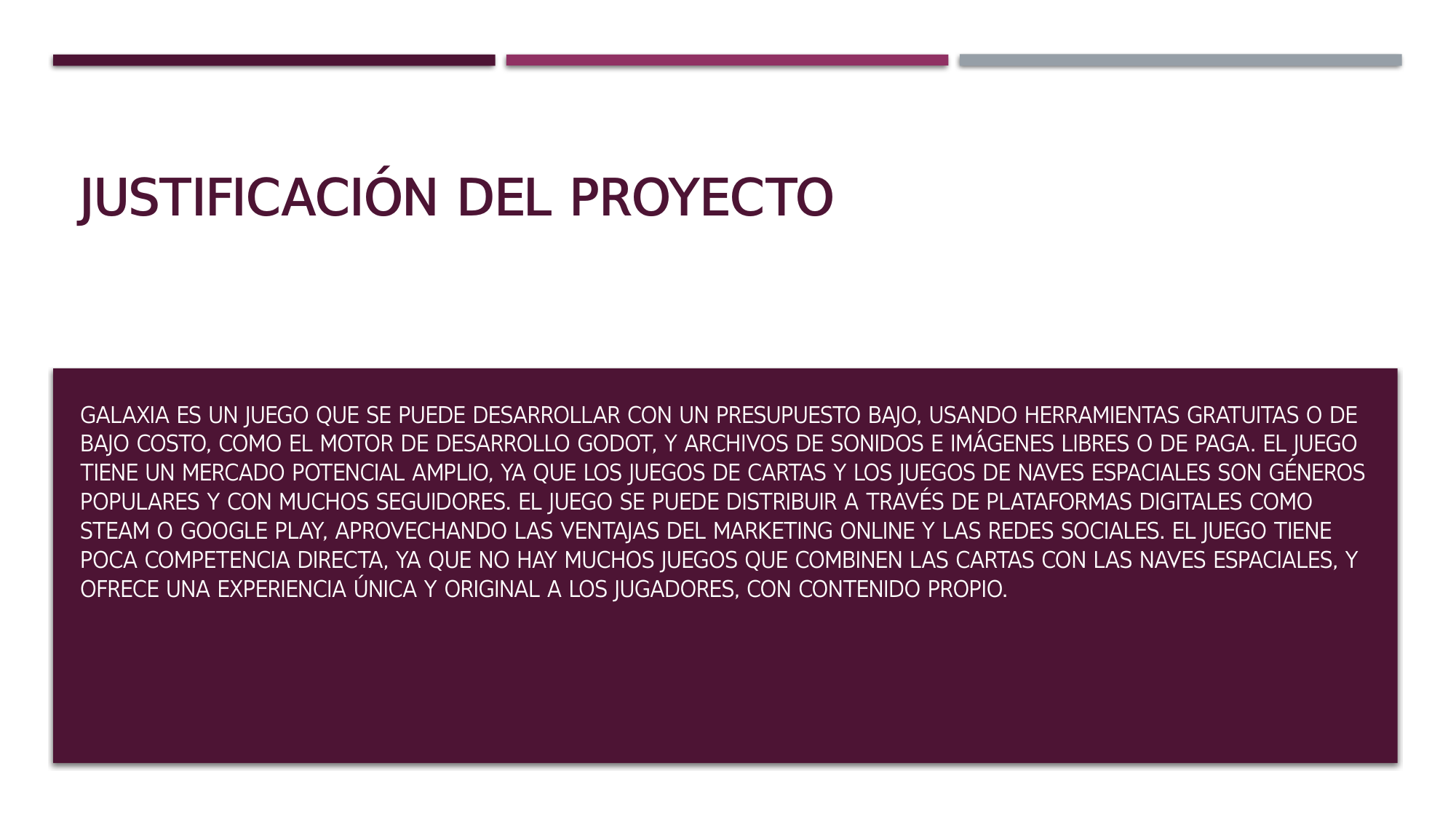

# JUSTIFICACIÓN DEL PROYECTO
Galaxia es un juego que se puede desarrollar con un presupuesto bajo, usando herramientas gratuitas o de bajo costo, como el motor de desarrollo Godot, y archivos de sonidos e imágenes libres o de paga. El juego tiene un mercado potencial amplio, ya que los juegos de cartas y los juegos de naves espaciales son géneros populares y con muchos seguidores. El juego se puede distribuir a través de plataformas digitales como Steam o Google Play, aprovechando las ventajas del marketing online y las redes sociales. El juego tiene poca competencia directa, ya que no hay muchos juegos que combinen las cartas con las naves espaciales, y ofrece una experiencia única y original a los jugadores, con contenido propio.